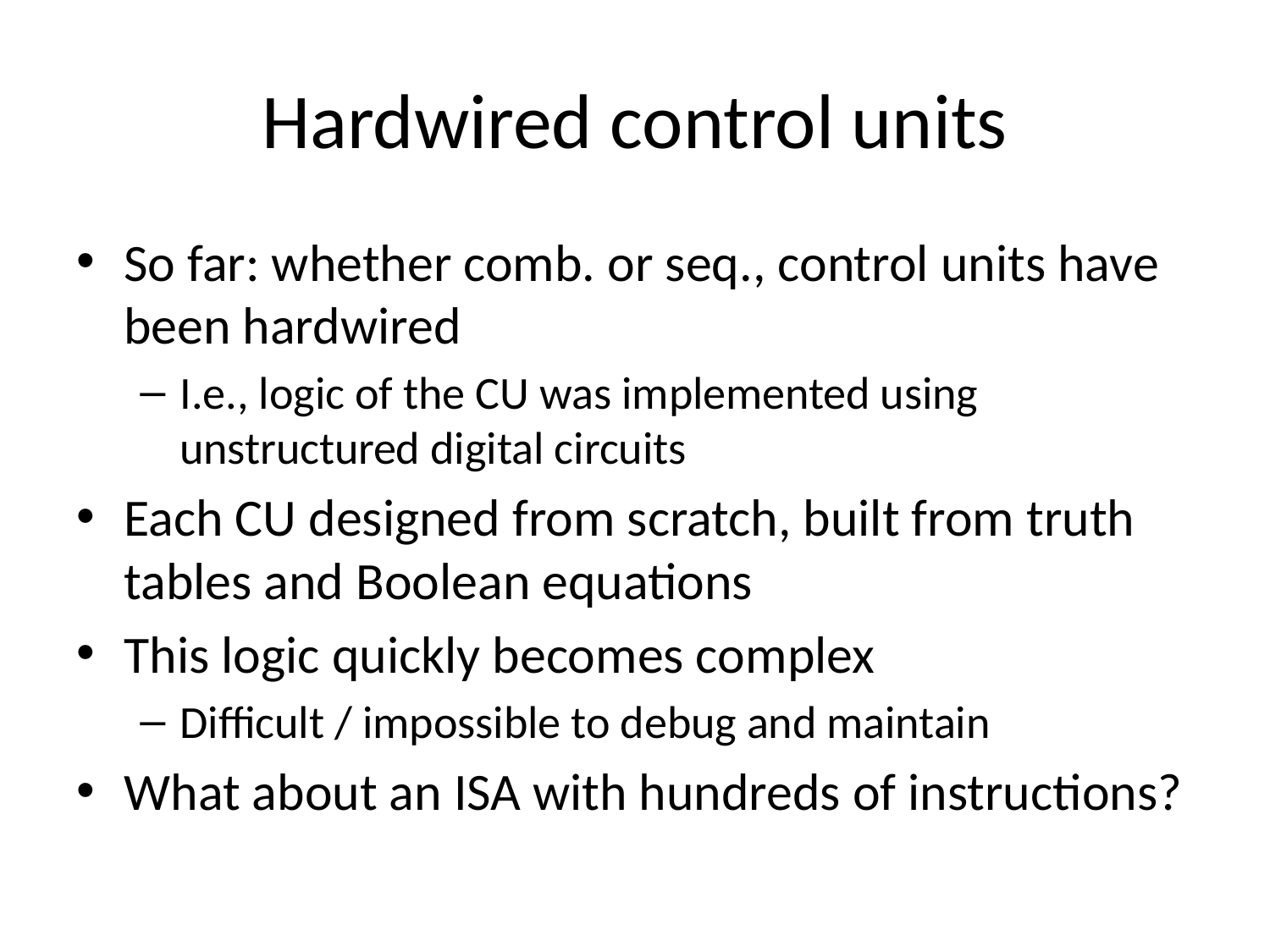

# Hardwired control units
So far: whether comb. or seq., control units have been hardwired
I.e., logic of the CU was implemented using unstructured digital circuits
Each CU designed from scratch, built from truth tables and Boolean equations
This logic quickly becomes complex
Difficult / impossible to debug and maintain
What about an ISA with hundreds of instructions?